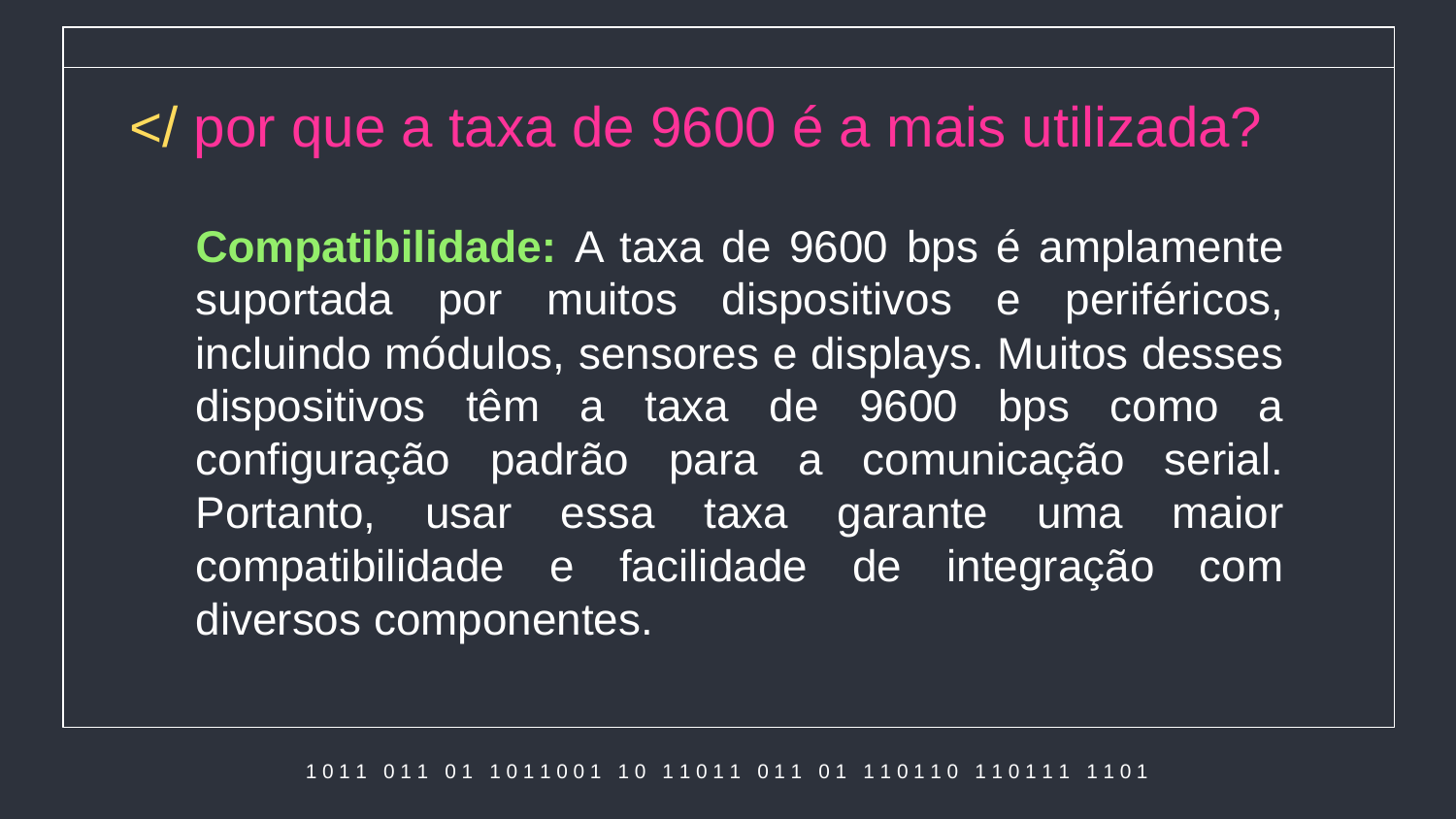

# </ por que a taxa de 9600 é a mais utilizada?

Compatibilidade: A taxa de 9600 bps é amplamente suportada por muitos dispositivos e periféricos, incluindo módulos, sensores e displays. Muitos desses dispositivos têm a taxa de 9600 bps como a configuração padrão para a comunicação serial. Portanto, usar essa taxa garante uma maior compatibilidade e facilidade de integração com diversos componentes.